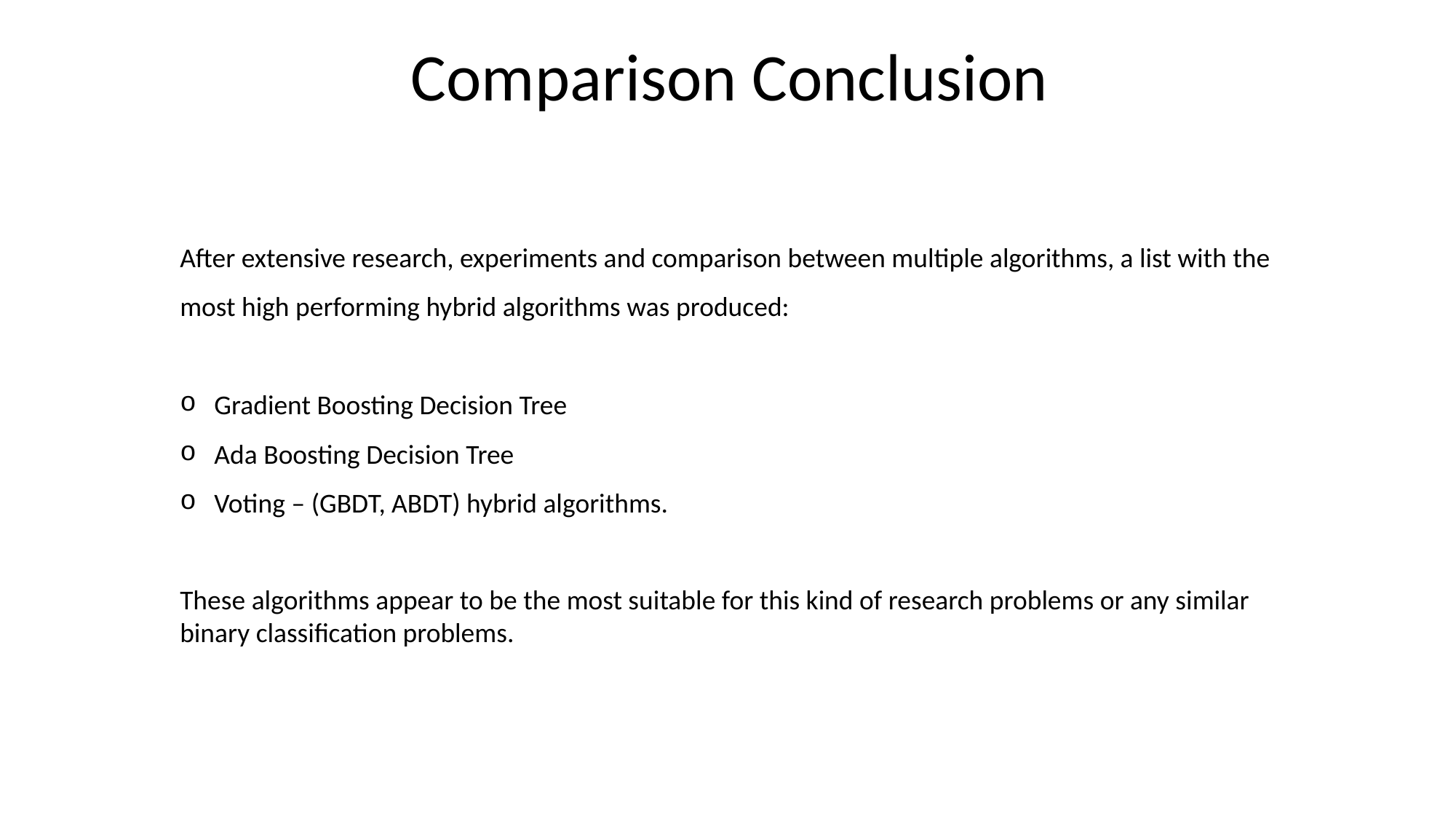

# Comparison Conclusion
After extensive research, experiments and comparison between multiple algorithms, a list with the most high performing hybrid algorithms was produced:

Gradient Boosting Decision Tree
Ada Boosting Decision Tree
Voting – (GBDT, ABDT) hybrid algorithms.

These algorithms appear to be the most suitable for this kind of research problems or any similar binary classification problems.